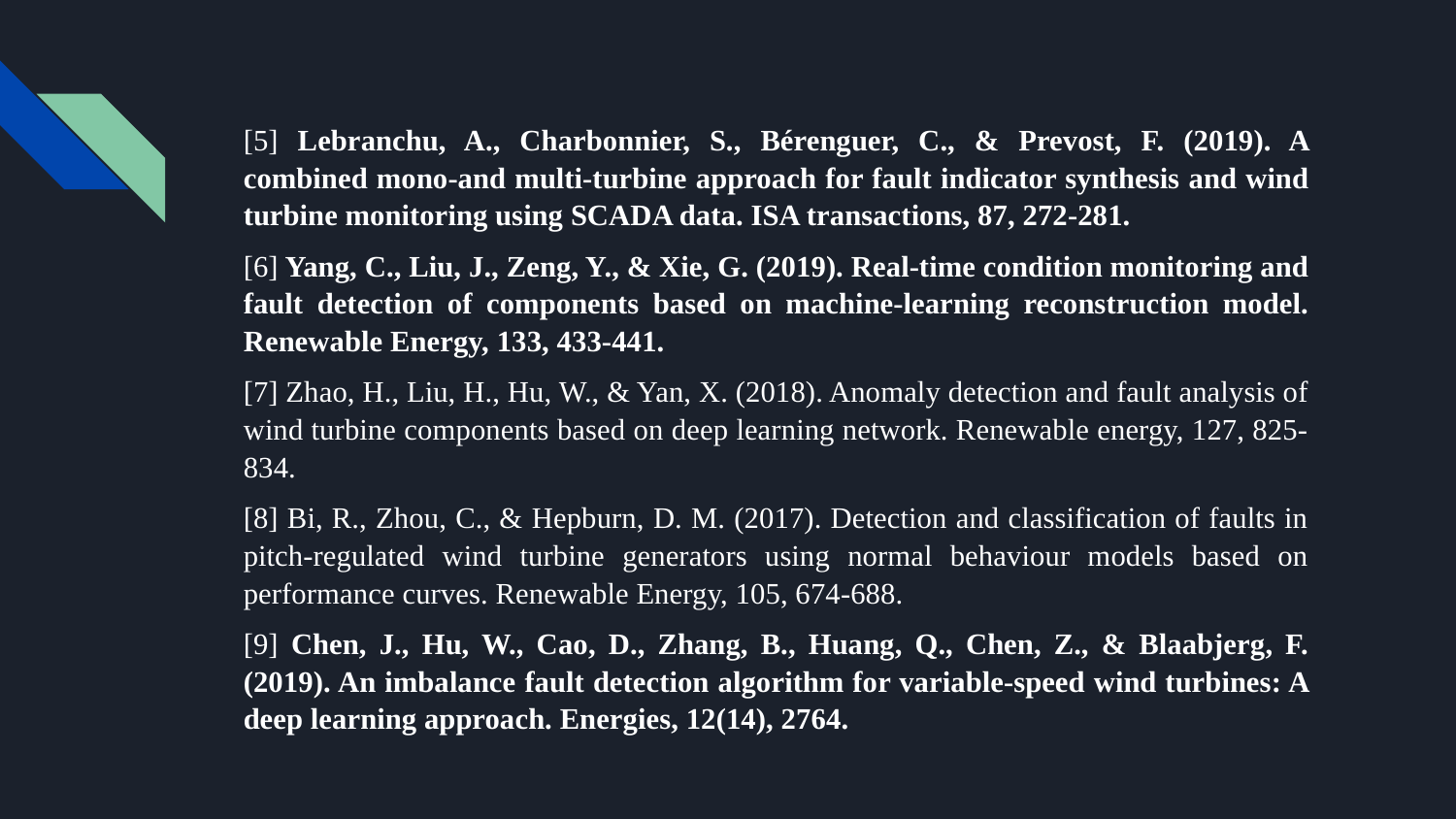

#
[5] Lebranchu, A., Charbonnier, S., Bérenguer, C., & Prevost, F. (2019). A combined mono-and multi-turbine approach for fault indicator synthesis and wind turbine monitoring using SCADA data. ISA transactions, 87, 272-281.
[6] Yang, C., Liu, J., Zeng, Y., & Xie, G. (2019). Real-time condition monitoring and fault detection of components based on machine-learning reconstruction model. Renewable Energy, 133, 433-441.
[7] Zhao, H., Liu, H., Hu, W., & Yan, X. (2018). Anomaly detection and fault analysis of wind turbine components based on deep learning network. Renewable energy, 127, 825-834.
[8] Bi, R., Zhou, C., & Hepburn, D. M. (2017). Detection and classification of faults in pitch-regulated wind turbine generators using normal behaviour models based on performance curves. Renewable Energy, 105, 674-688.
[9] Chen, J., Hu, W., Cao, D., Zhang, B., Huang, Q., Chen, Z., & Blaabjerg, F. (2019). An imbalance fault detection algorithm for variable-speed wind turbines: A deep learning approach. Energies, 12(14), 2764.